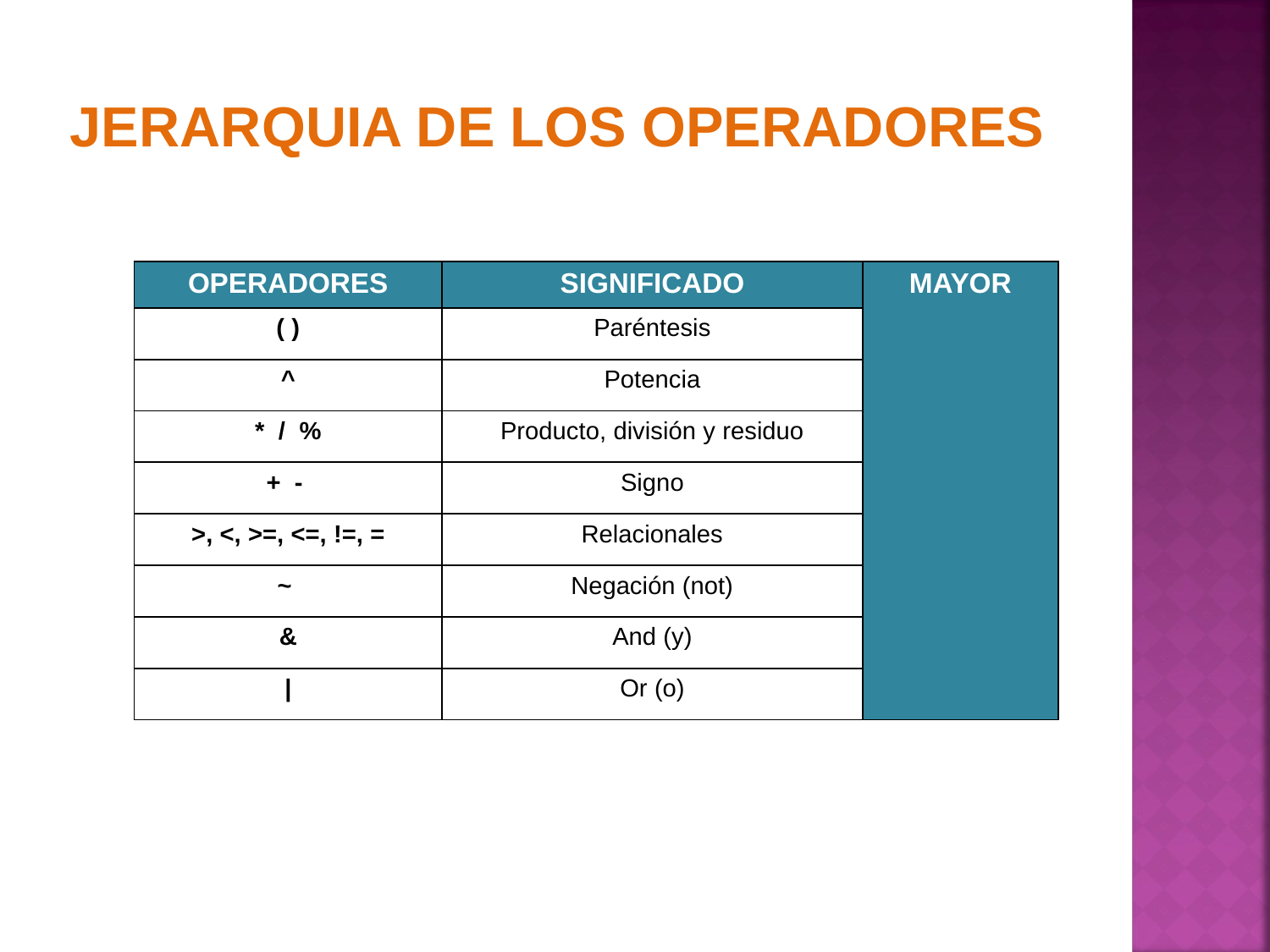

JERARQUIA DE LOS OPERADORES
| OPERADORES | SIGNIFICADO | MAYOR |
| --- | --- | --- |
| ( ) | Paréntesis |  |
| ^ | Potencia |  |
| \* / % | Producto, división y residuo |  |
| + - | Signo |  |
| >, <, >=, <=, !=, = | Relacionales |  |
| ~ | Negación (not) |  |
| & | And (y) |  |
| | | Or (o) |  |